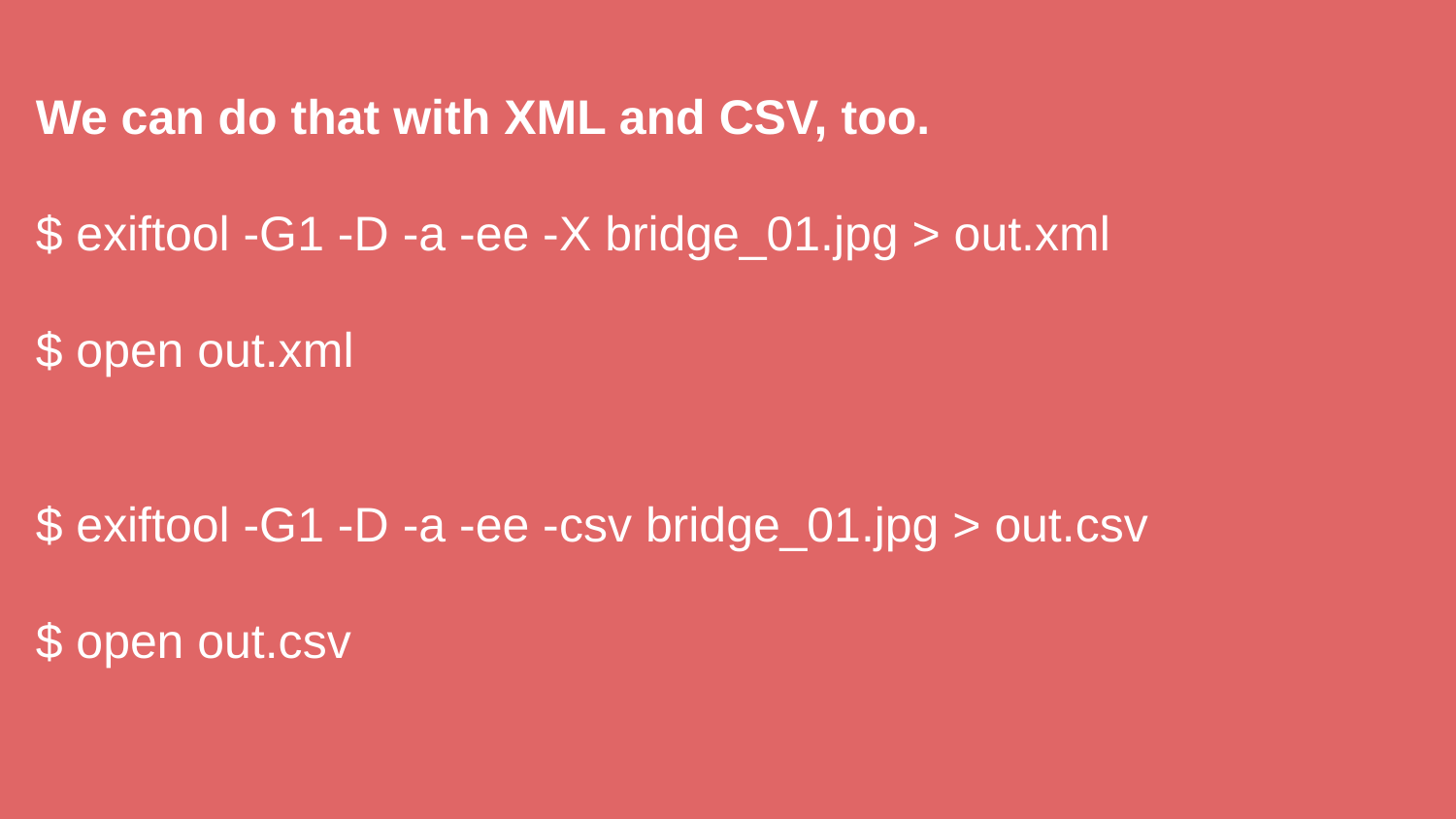

# We can do that with XML and CSV, too.

$ exiftool -G1 -D -a -ee -X bridge_01.jpg > out.xml

$ open out.xml

$ exiftool -G1 -D -a -ee -csv bridge_01.jpg > out.csv

$ open out.csv